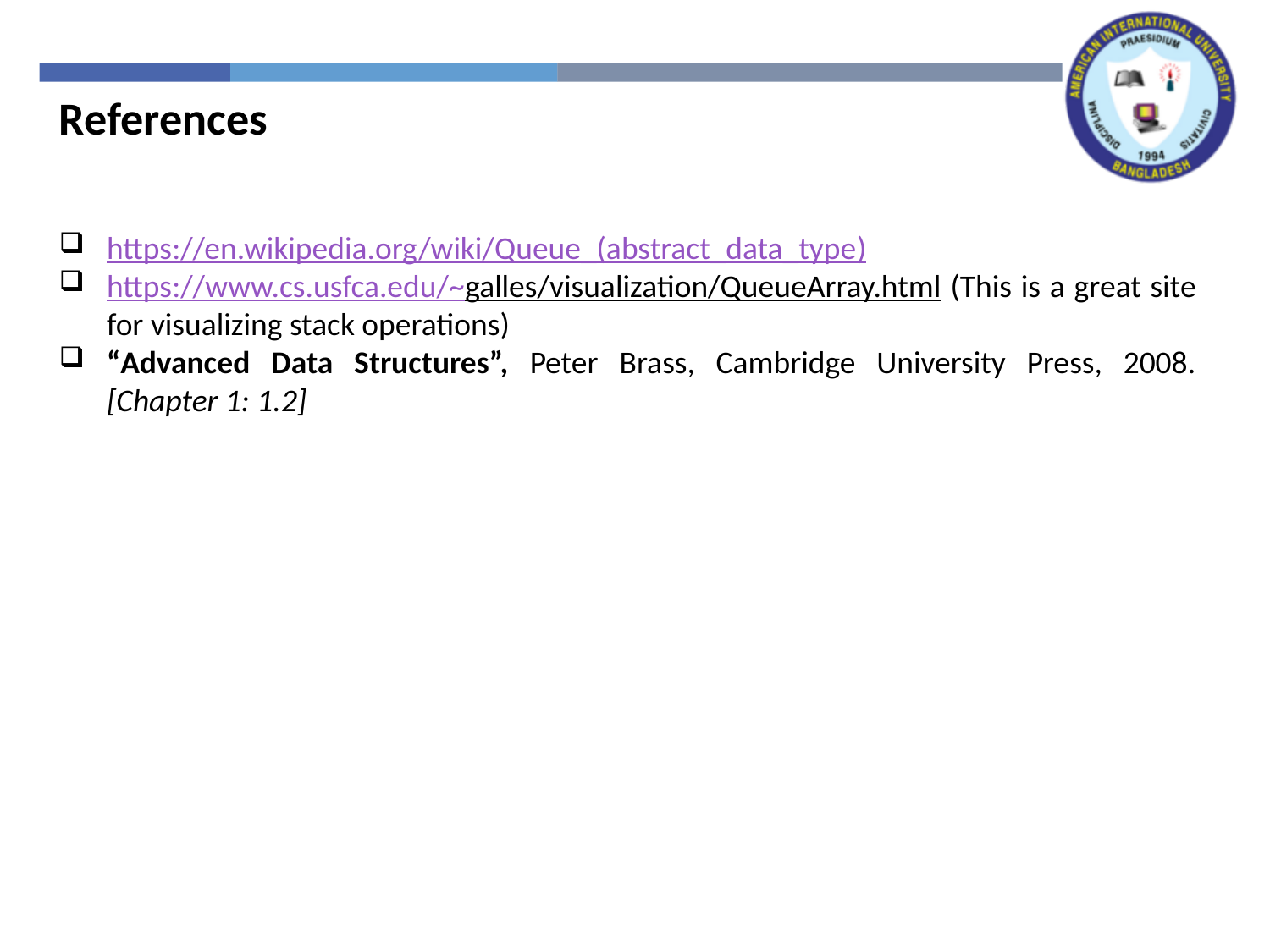

References
https://en.wikipedia.org/wiki/Queue_(abstract_data_type)
https://www.cs.usfca.edu/~galles/visualization/QueueArray.html (This is a great site for visualizing stack operations)
“Advanced Data Structures”, Peter Brass, Cambridge University Press, 2008. [Chapter 1: 1.2]